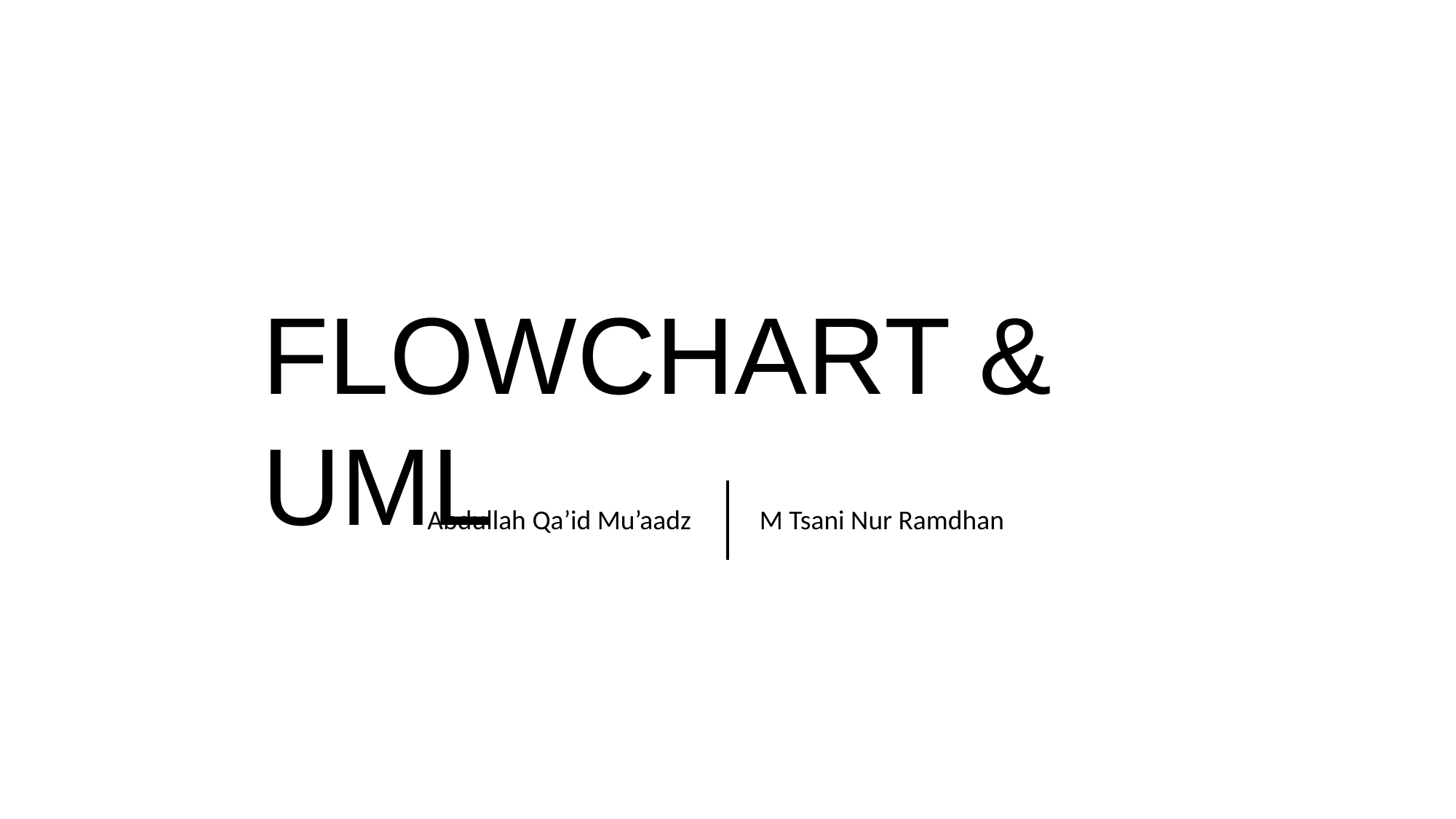

FLOWCHART & UML
Abdullah Qa’id Mu’aadz
M Tsani Nur Ramdhan